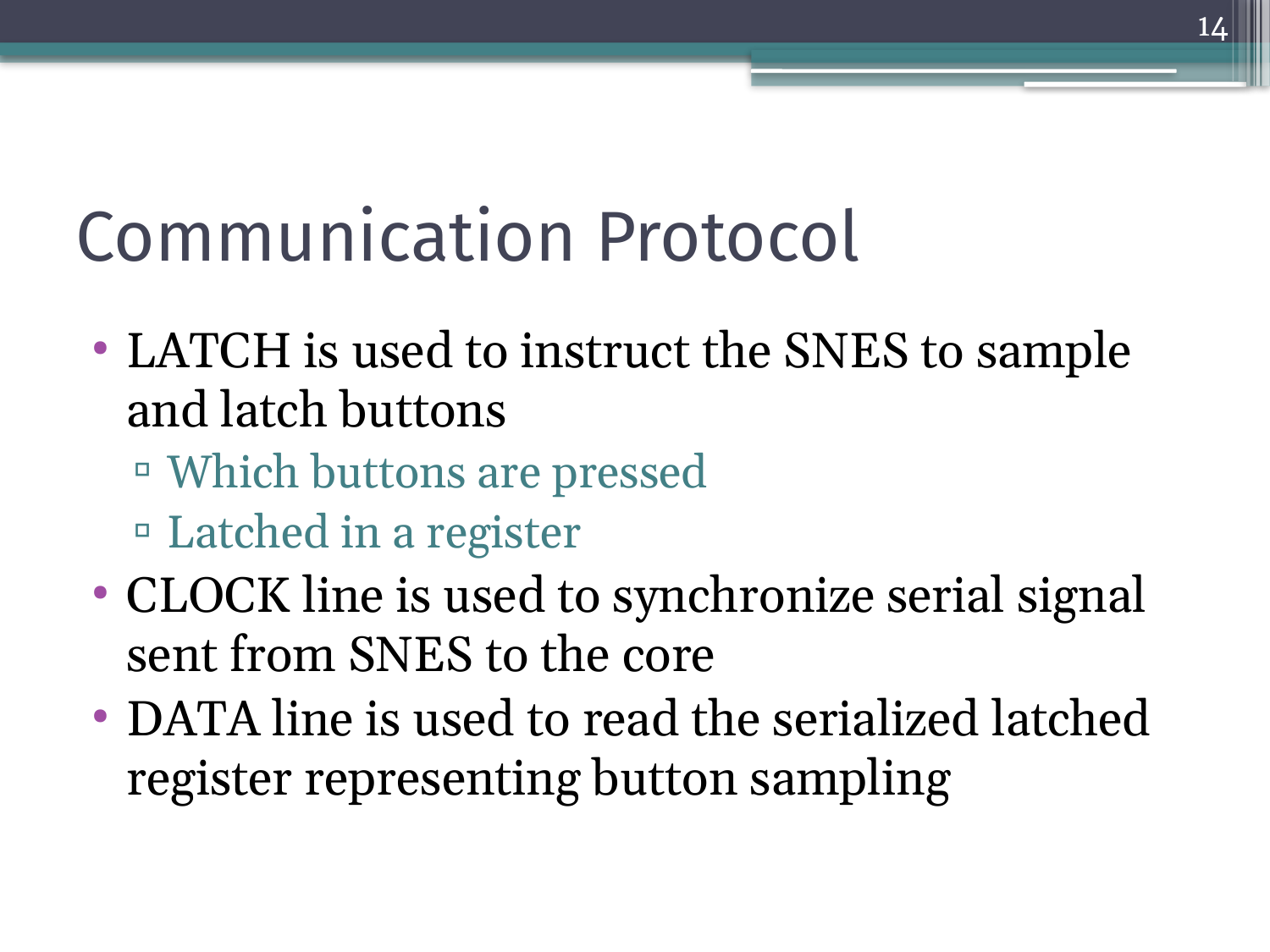

14
# Communication Protocol
LATCH is used to instruct the SNES to sample and latch buttons
Which buttons are pressed
Latched in a register
CLOCK line is used to synchronize serial signal sent from SNES to the core
DATA line is used to read the serialized latched register representing button sampling